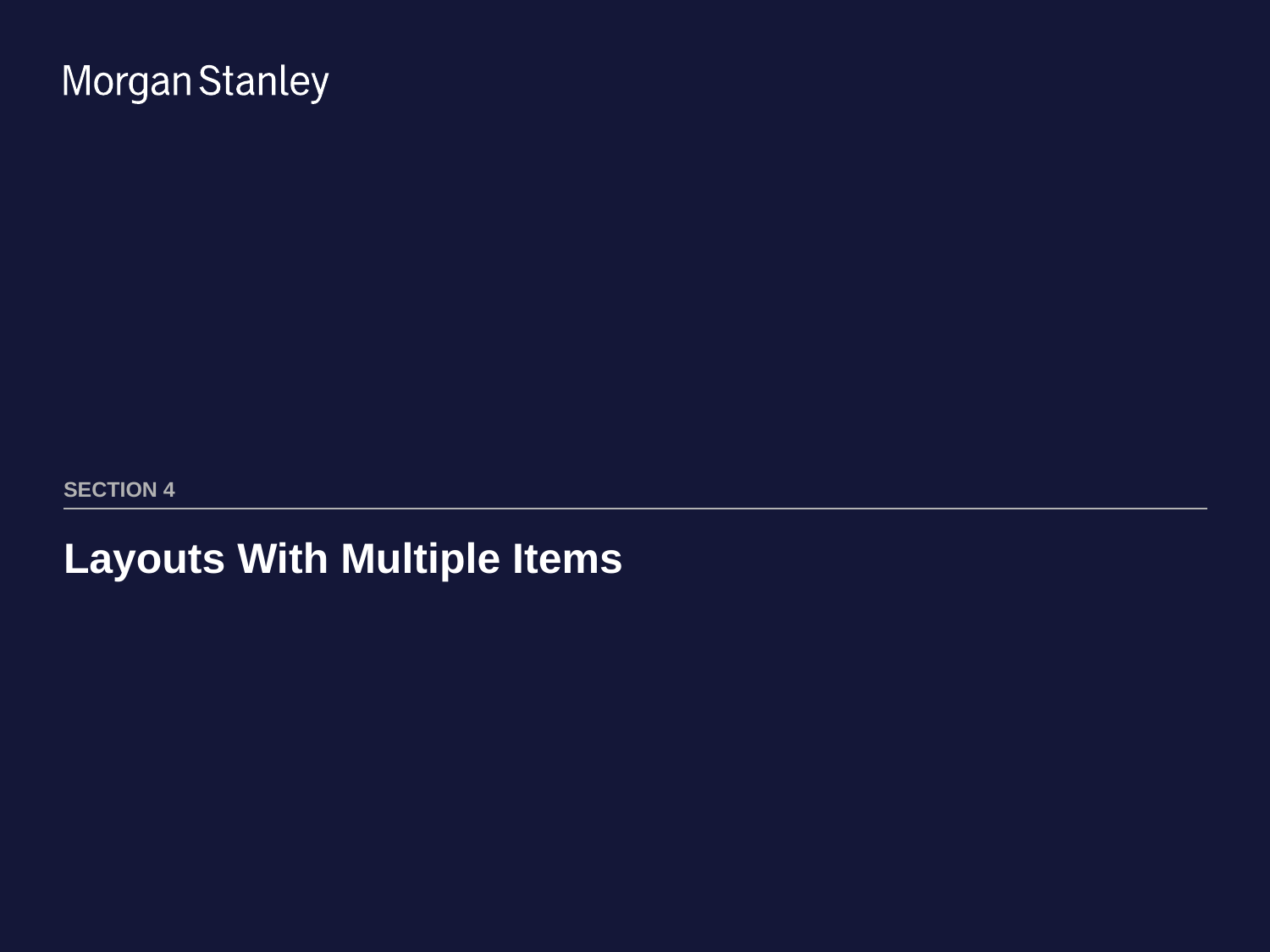

Section 4
# Layouts With Multiple Items